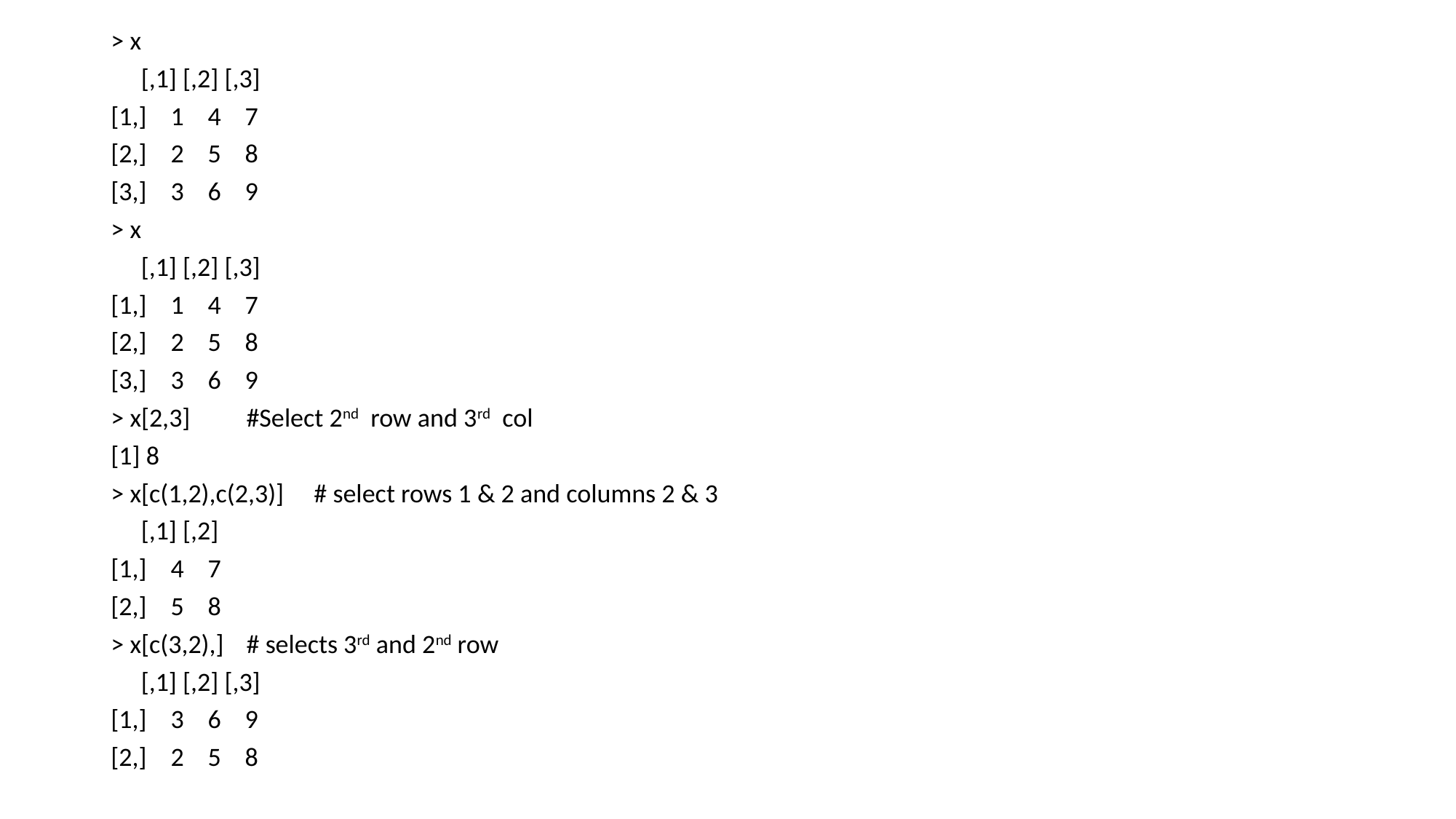

> x
     [,1] [,2] [,3]
[1,]    1    4    7
[2,]    2    5    8
[3,]    3    6    9
> x
     [,1] [,2] [,3]
[1,]    1    4    7
[2,]    2    5    8
[3,]    3    6    9
> x[2,3]				#Select 2nd  row and 3rd  col
[1] 8
> x[c(1,2),c(2,3)] 			# select rows 1 & 2 and columns 2 & 3
     [,1] [,2]
[1,]    4    7
[2,]    5    8
> x[c(3,2),] 			# selects 3rd and 2nd row
     [,1] [,2] [,3]
[1,]    3    6    9
[2,]    2    5    8